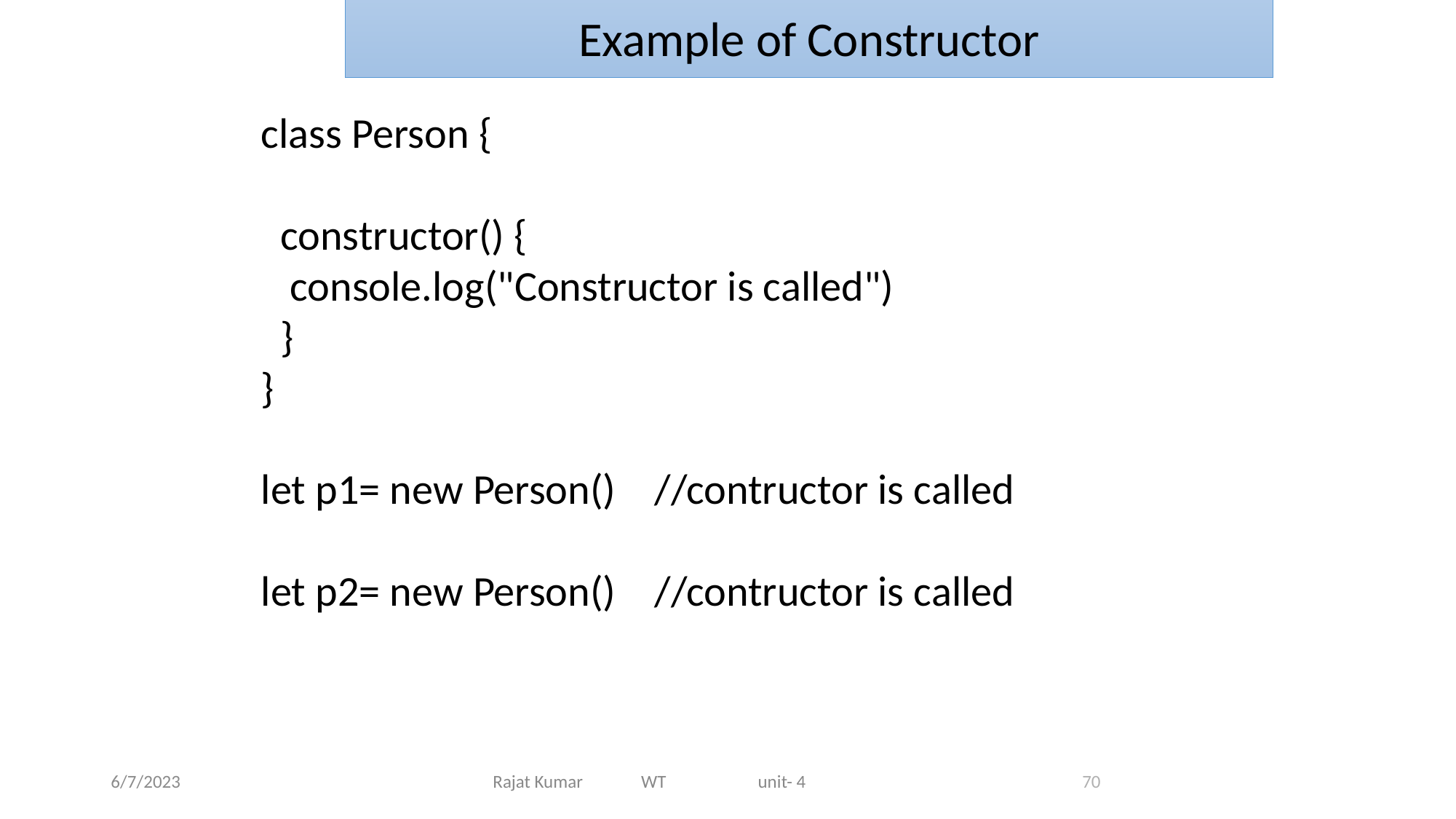

Example of Constructor

class Person {

  constructor() {
   console.log("Constructor is called")
  }
}

let p1= new Person()    //contructor is called

let p2= new Person()    //contructor is called
6/7/2023
Rajat Kumar              WT                      unit- 4
70